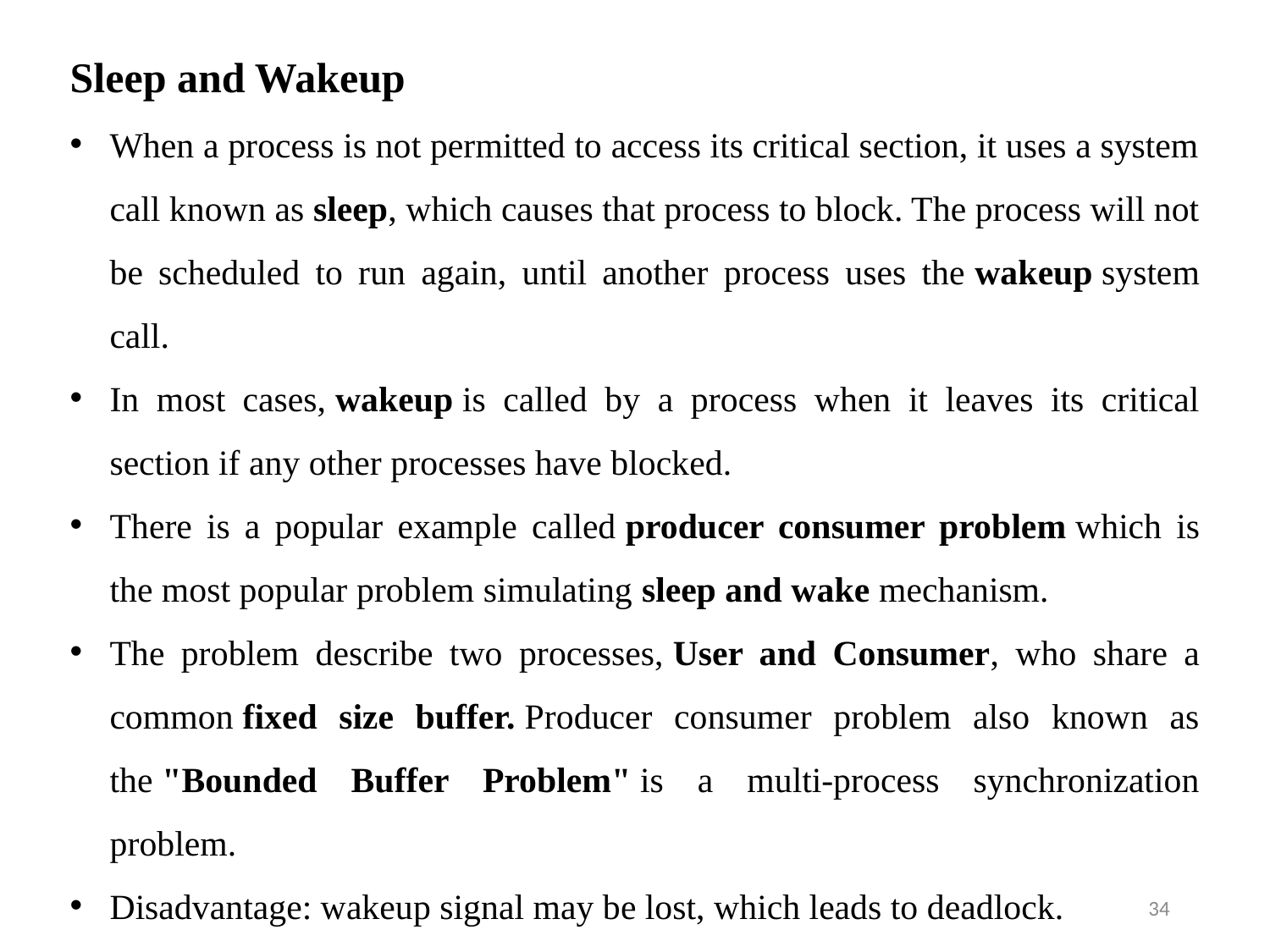

Sleep and Wakeup
When a process is not permitted to access its critical section, it uses a system call known as sleep, which causes that process to block. The process will not be scheduled to run again, until another process uses the wakeup system call.
In most cases, wakeup is called by a process when it leaves its critical section if any other processes have blocked.
There is a popular example called producer consumer problem which is the most popular problem simulating sleep and wake mechanism.
The problem describe two processes, User and Consumer, who share a common fixed size buffer. Producer consumer problem also known as the "Bounded Buffer Problem" is a multi-process synchronization problem.
Disadvantage: wakeup signal may be lost, which leads to deadlock.
34